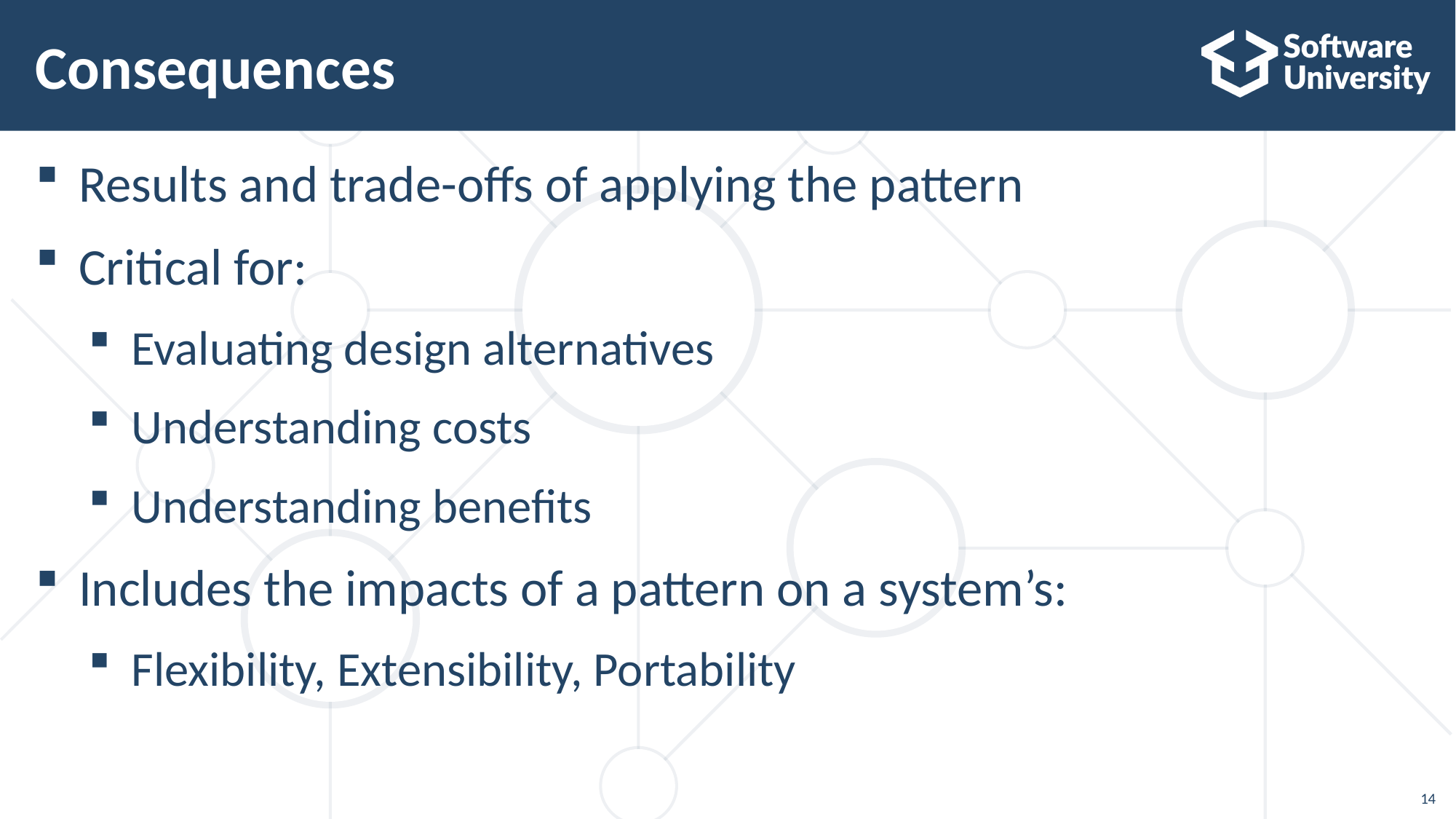

# Consequences
Results and trade-offs of applying the pattern
Critical for:
Evaluating design alternatives
Understanding costs
Understanding benefits
Includes the impacts of a pattern on a system’s:
Flexibility, Extensibility, Portability
14